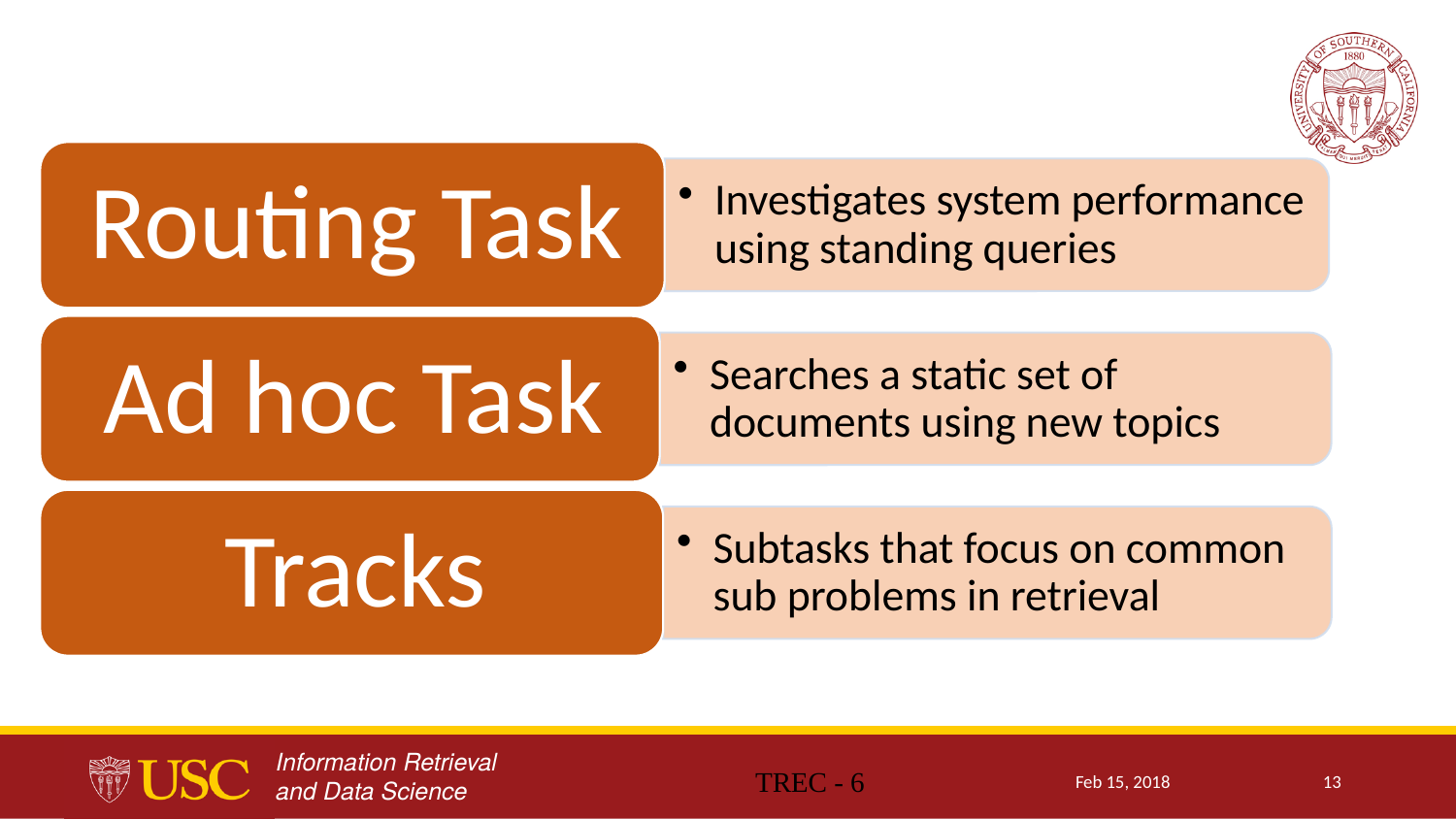

Investigates system performance using standing queries
Routing Task
Searches a static set of documents using new topics
Ad hoc Task
Subtasks that focus on common sub problems in retrieval
Tracks
TREC - 6
Feb 15, 2018
13